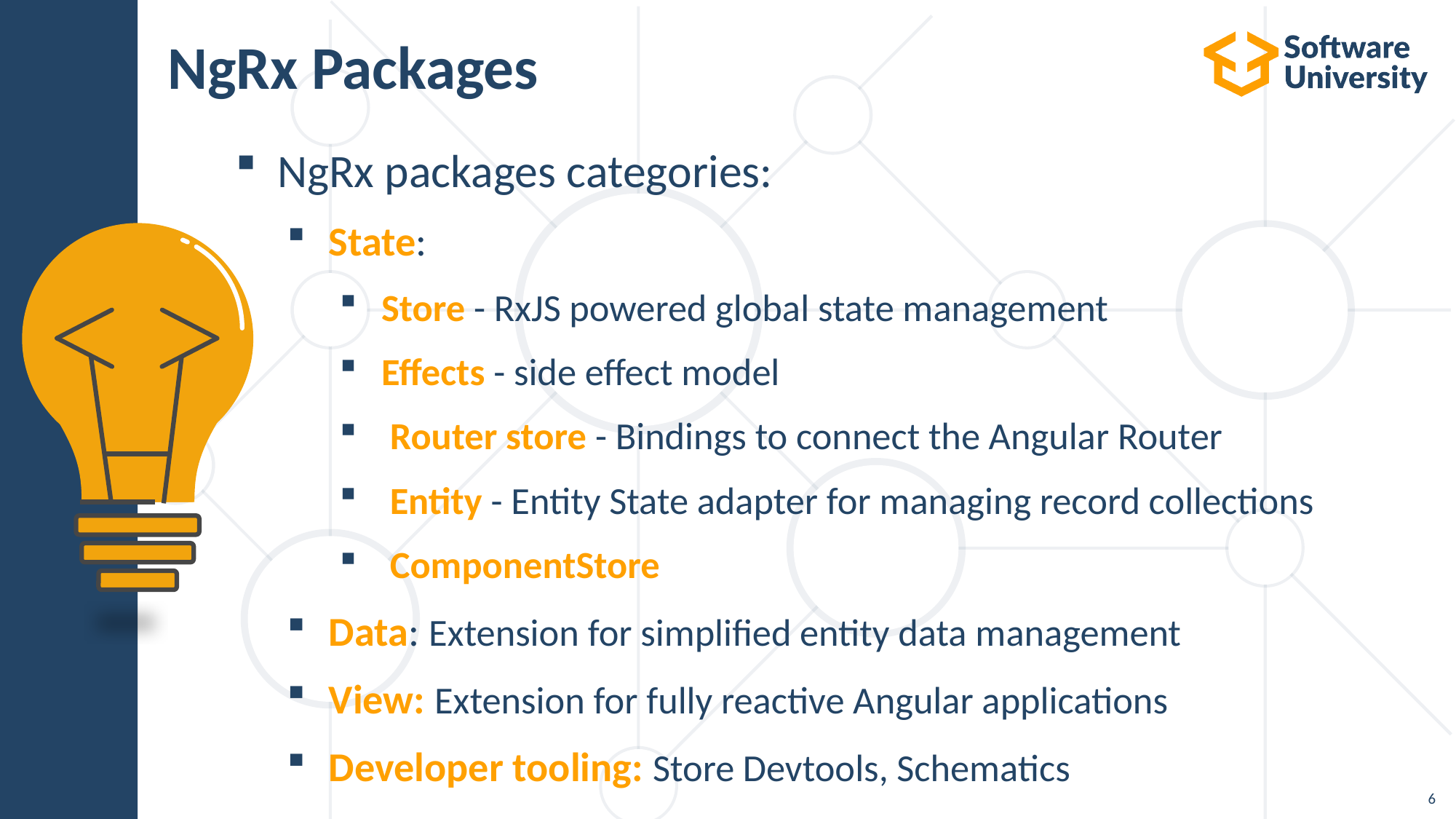

# NgRx Packages
NgRx packages categories:
State:
Store - RxJS powered global state management
Effects - side effect model
 Router store - Bindings to connect the Angular Router
 Entity - Entity State adapter for managing record collections
 ComponentStore
Data: Extension for simplified entity data management
View: Extension for fully reactive Angular applications
Developer tooling: Store Devtools, Schematics

6